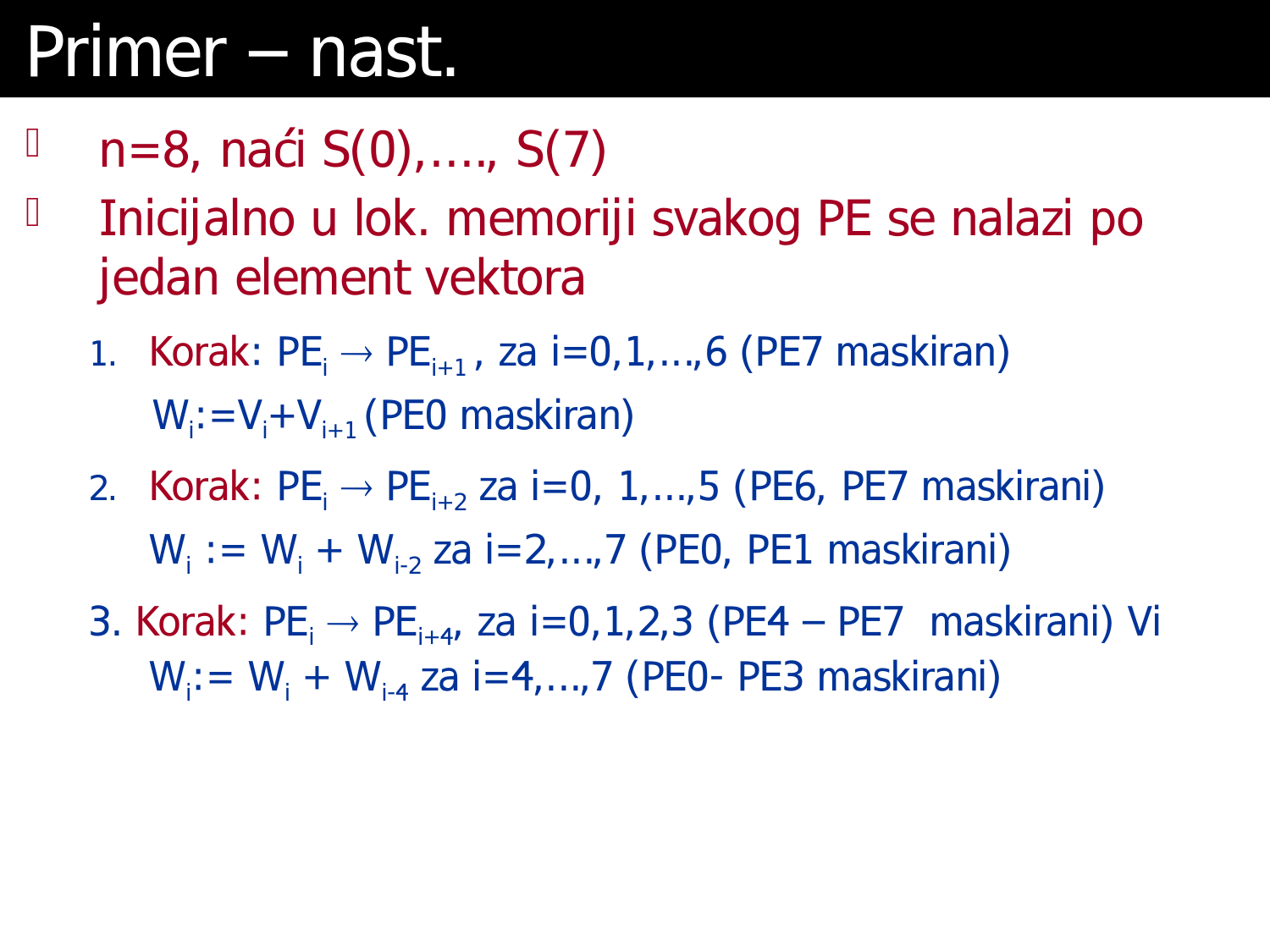

# Primer – nast.
n=8, naći S(0),...., S(7)
Inicijalno u lok. memoriji svakog PE se nalazi po jedan element vektora
Korak: PEi → PEi+1 , za i=0,1,...,6 (PE7 maskiran)
Wi:=Vi+Vi+1 (PE0 maskiran)
Korak: PEi → PEi+2 za i=0, 1,...,5 (PE6, PE7 maskirani)
	Wi := Wi + Wi-2 za i=2,...,7 (PE0, PE1 maskirani)
3. Korak: PEi → PEi+4, za i=0,1,2,3 (PE4 – PE7  maskirani) Vi Wi:= Wi + Wi-4 za i=4,...,7 (PE0- PE3 maskirani)